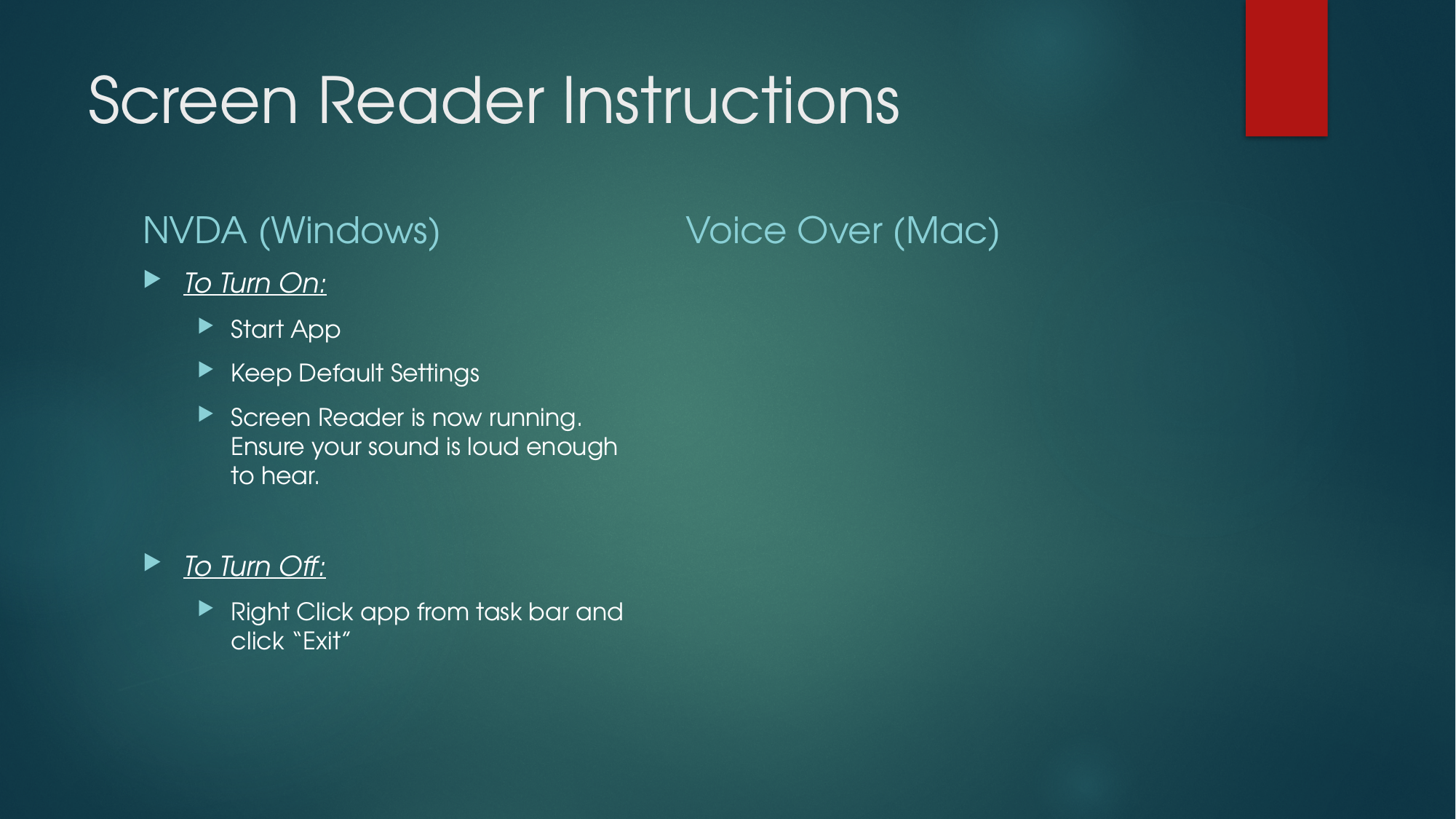

# Screen Reader Instructions
NVDA (Windows)
Voice Over (Mac)
To Turn On:
Start App
Keep Default Settings
Screen Reader is now running. Ensure your sound is loud enough to hear.

To Turn Off:
Right Click app from task bar and click “Exit”